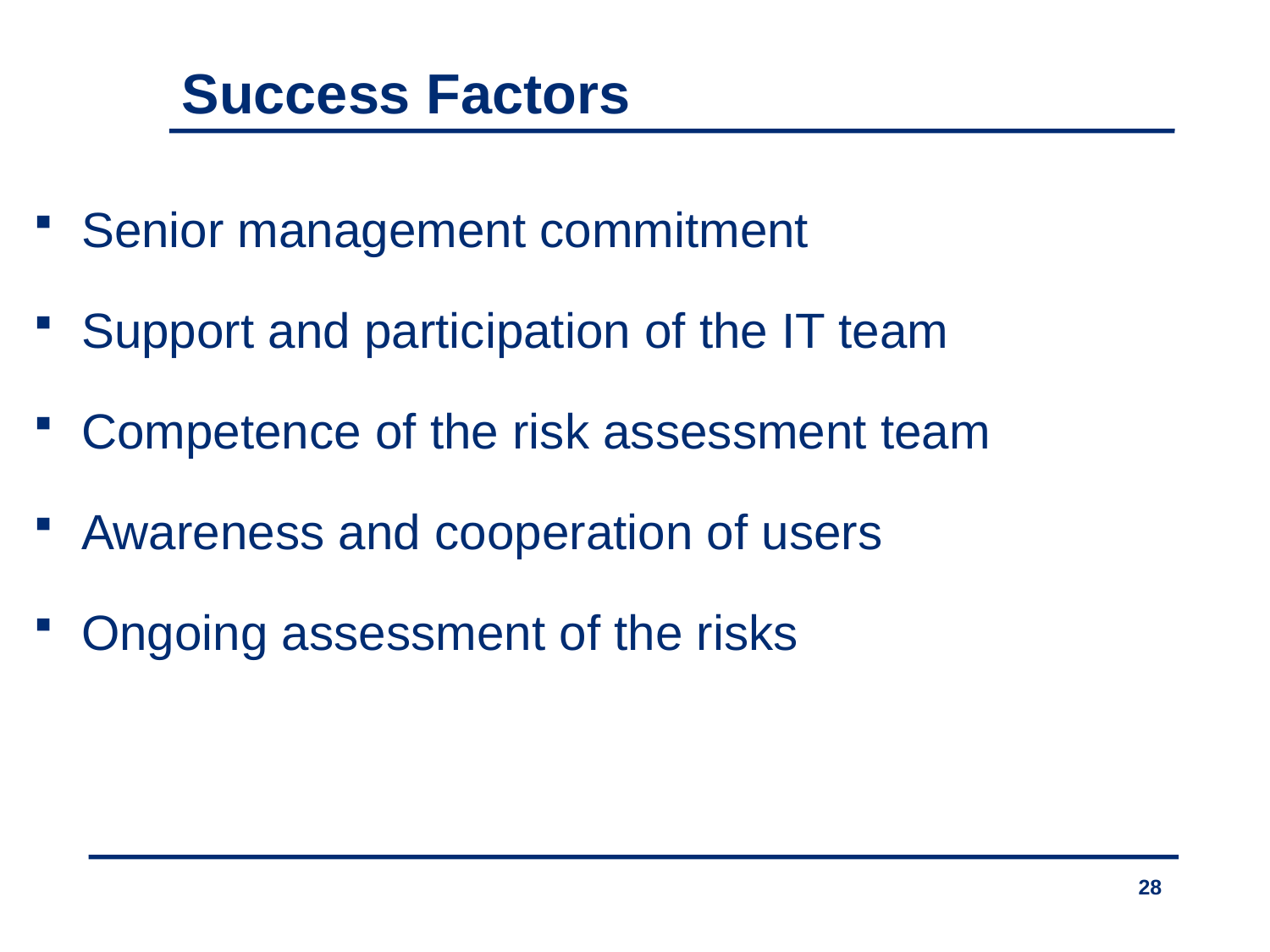

Success Factors
Senior management commitment
Support and participation of the IT team
Competence of the risk assessment team
Awareness and cooperation of users
Ongoing assessment of the risks
28